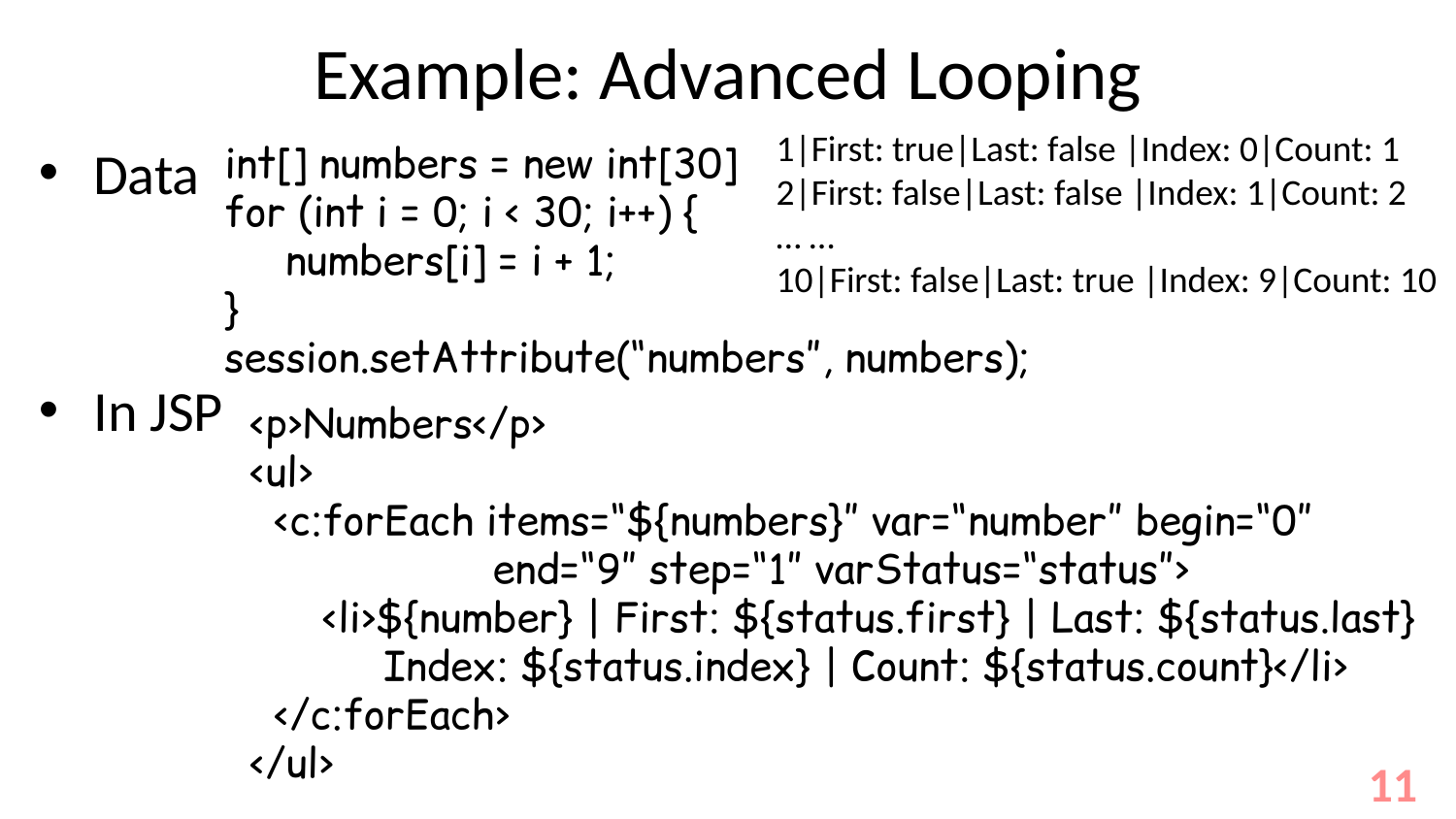

# Example: Advanced Looping
1|First: true|Last: false |Index: 0|Count: 1
2|First: false|Last: false |Index: 1|Count: 2
… …
10|First: false|Last: true |Index: 9|Count: 10
Data

In JSP
  int[] numbers = new int[30]
  for (int i = 0; i < 30; i++) {
       numbers[i] = i + 1;
  }
  session.setAttribute(“numbers”, numbers);
  <p>Numbers</p>
  <ul>
    <c:forEach items=“${numbers}” var=“number” begin=“0”
                      end=“9” step=“1” varStatus=“status”>
        <li>${number} | First: ${status.first} | Last: ${status.last}
             Index: ${status.index} | Count: ${status.count}</li> 
    </c:forEach>
  </ul>
11